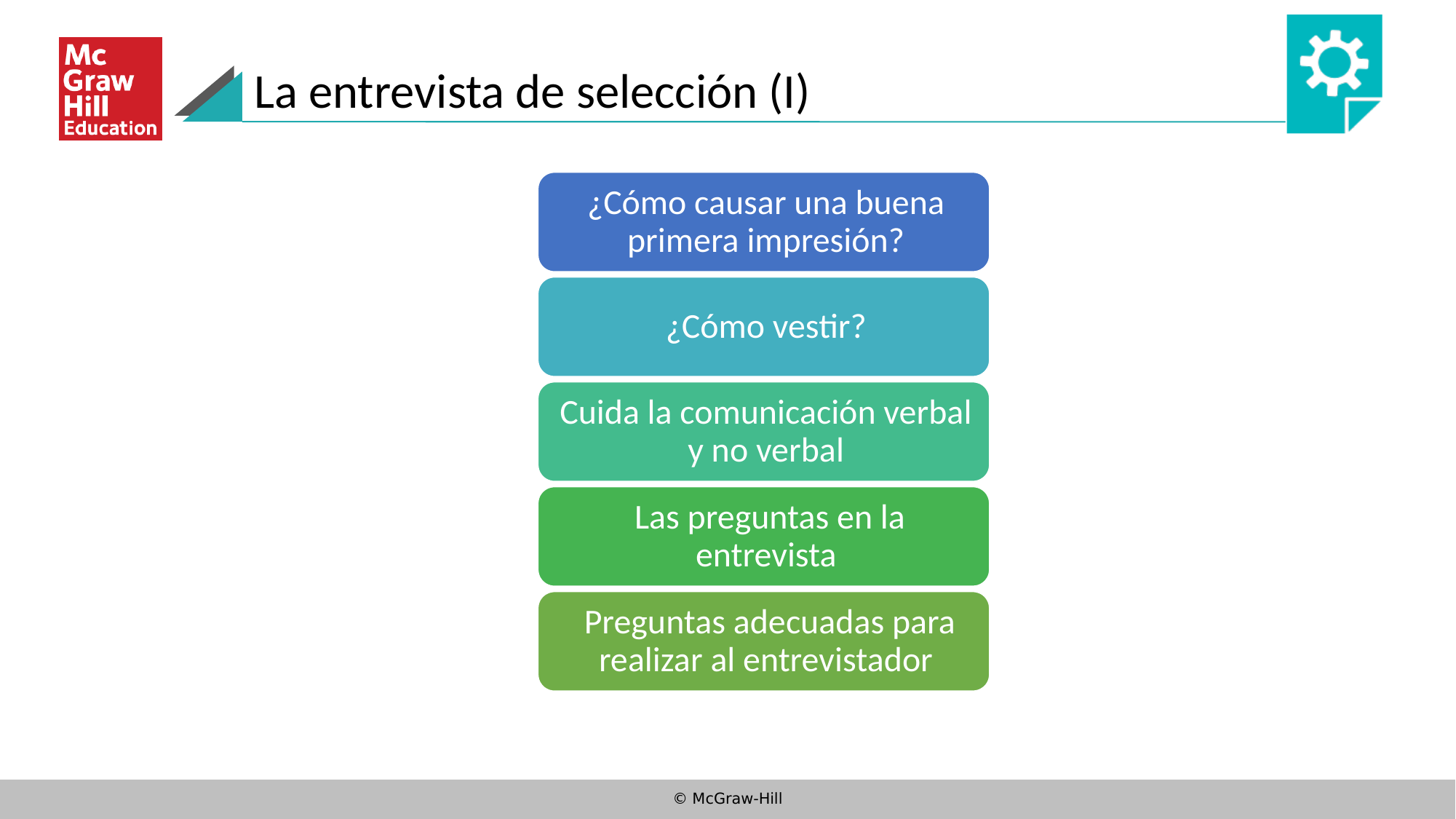

La entrevista de selección (I)

¿Cómo causar una buena primera impresión?
¿Cómo vestir?
Cuida la comunicación verbal y no verbal
 Las preguntas en la entrevista
 Preguntas adecuadas para realizar al entrevistador